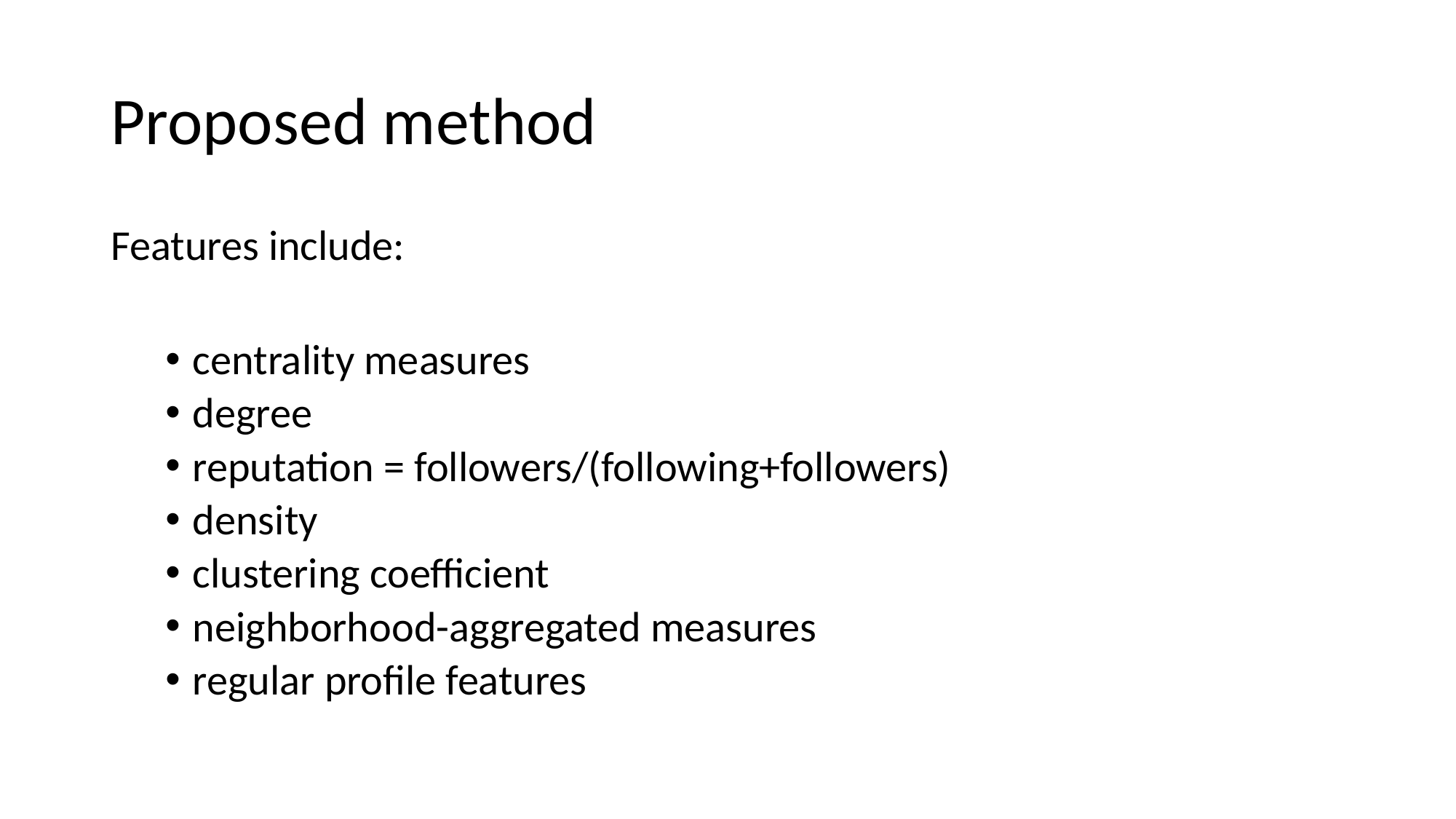

# Proposed method
Features include:

centrality measures
degree
reputation = followers/(following+followers)
density
clustering coefficient
neighborhood-aggregated measures
regular profile features